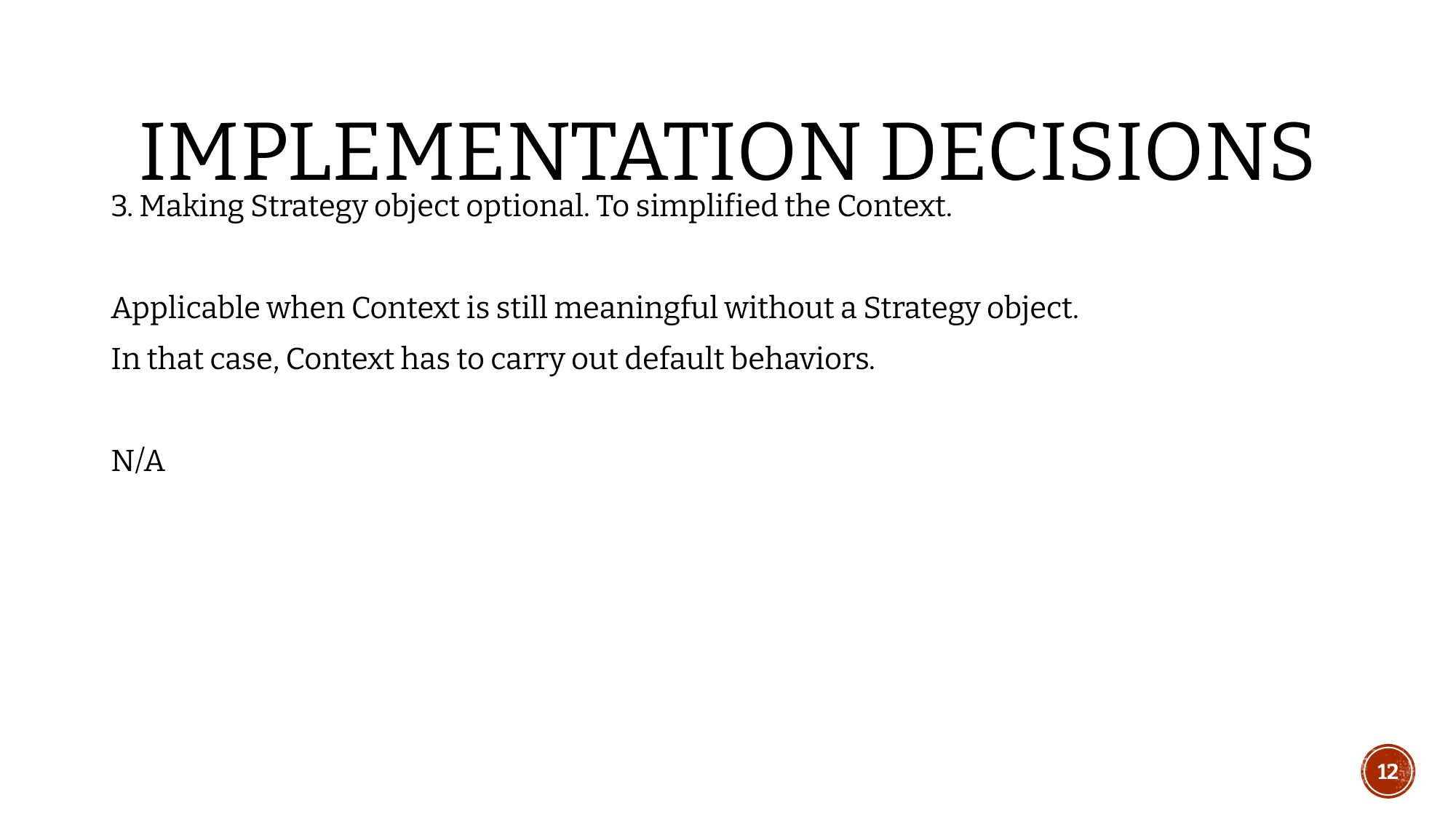

# Implementation decisions
3. Making Strategy object optional. To simplified the Context.

Applicable when Context is still meaningful without a Strategy object.
In that case, Context has to carry out default behaviors.

N/A
12